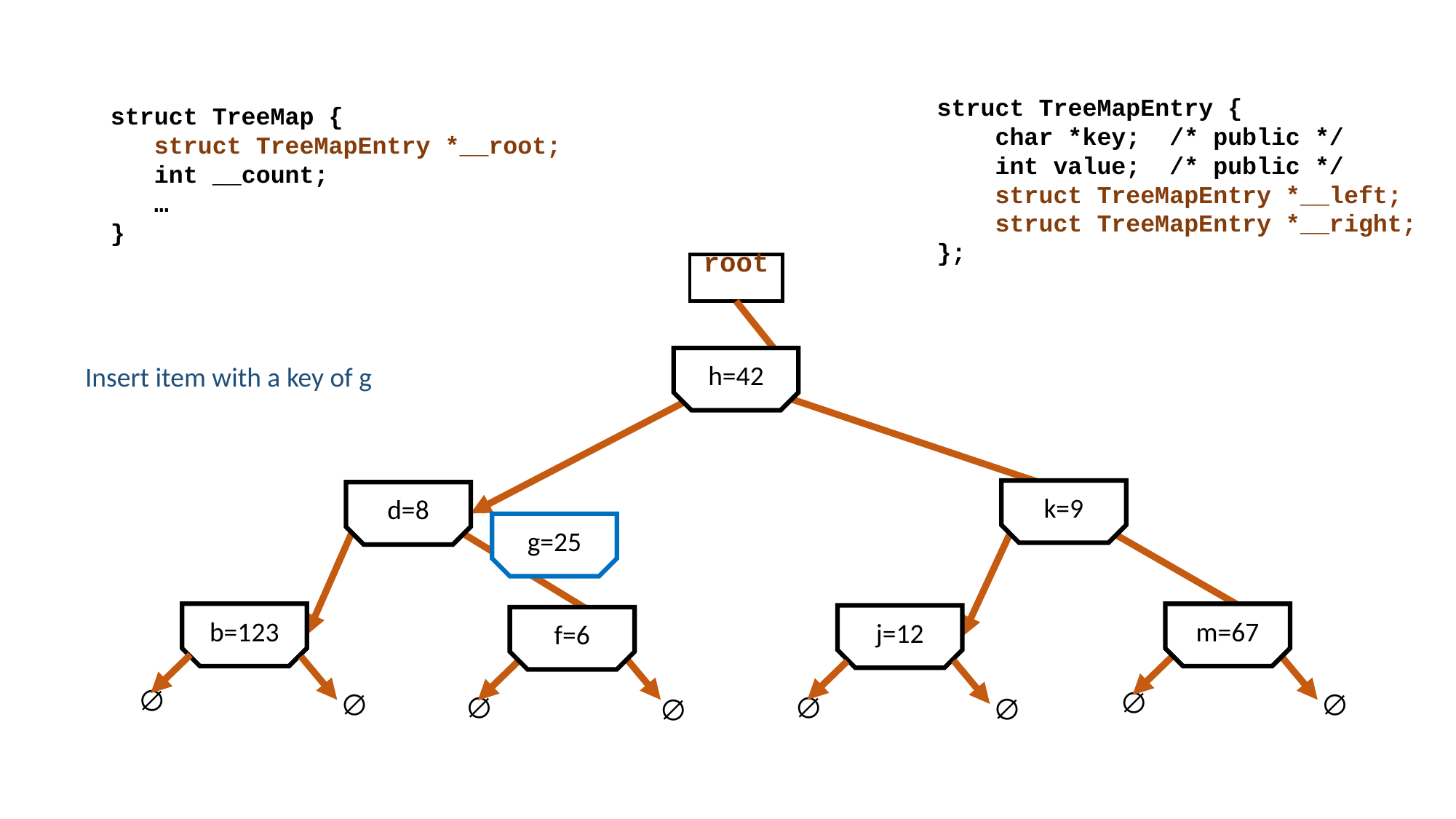

struct TreeMapEntry {
    char *key;  /* public */
    int value;  /* public */
    struct TreeMapEntry *__left;
    struct TreeMapEntry *__right;
};
struct TreeMap {
   struct TreeMapEntry *__root;
   int __count;
   …
}
root
h=42
Insert item with a key of g
k=9
d=8
g=25
b=123
m=67
j=12
f=6
∅
∅
∅
∅
∅
∅
∅
∅